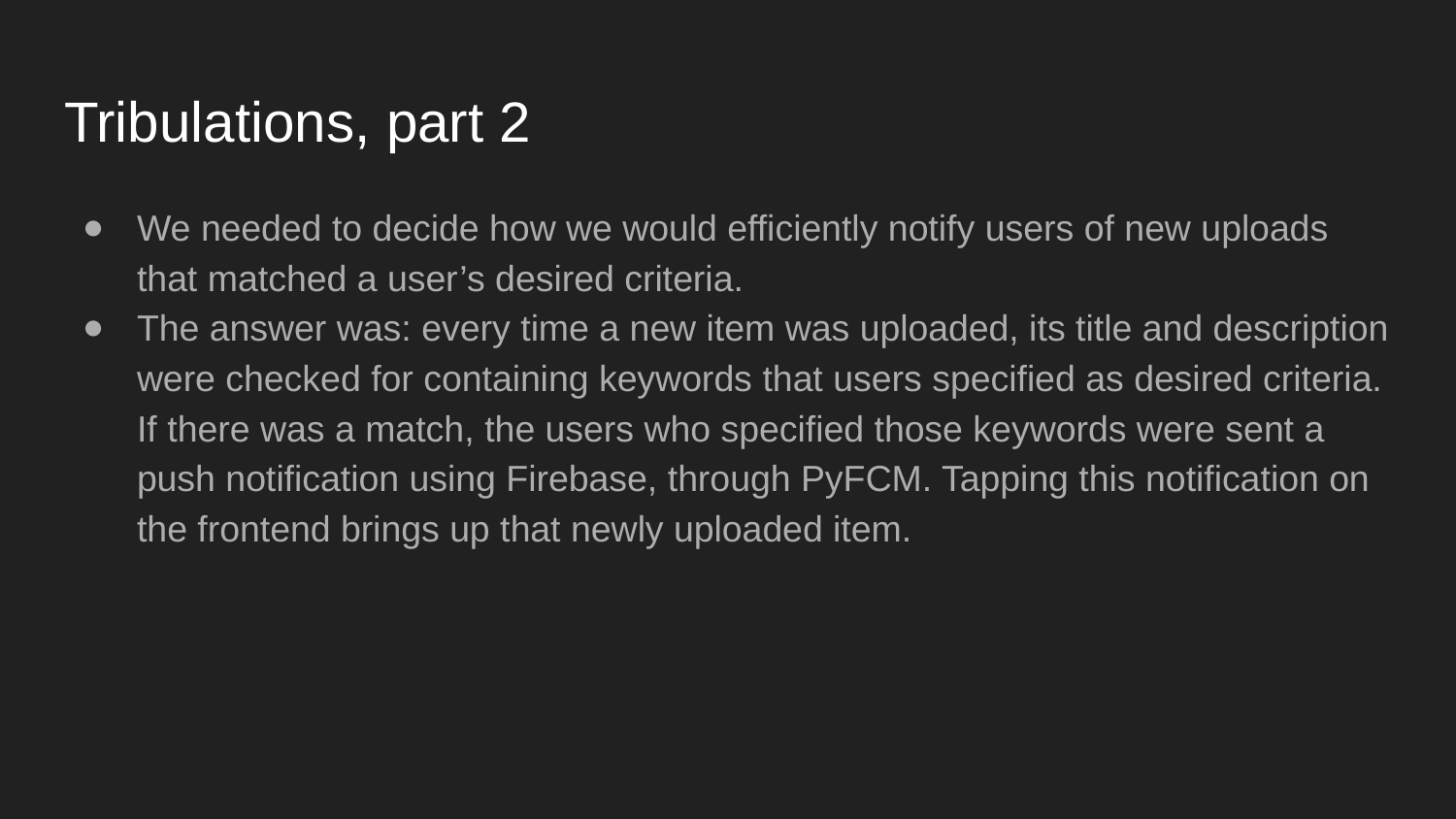

# Tribulations, part 2
We needed to decide how we would efficiently notify users of new uploads that matched a user’s desired criteria.
The answer was: every time a new item was uploaded, its title and description were checked for containing keywords that users specified as desired criteria. If there was a match, the users who specified those keywords were sent a push notification using Firebase, through PyFCM. Tapping this notification on the frontend brings up that newly uploaded item.